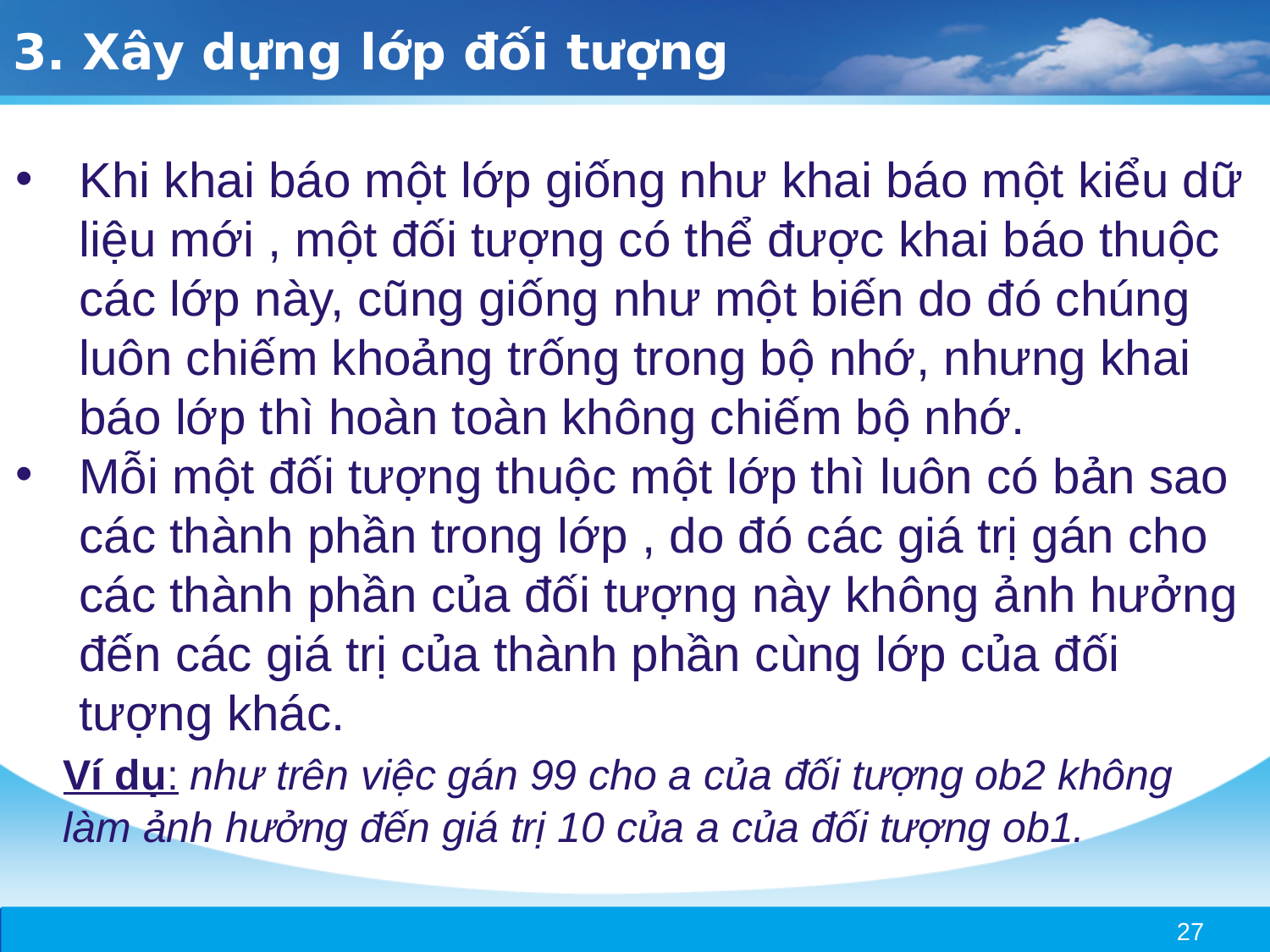

3. Xây dựng lớp đối tượng
Khi khai báo một lớp giống như khai báo một kiểu dữ liệu mới , một đối tượng có thể được khai báo thuộc các lớp này, cũng giống như một biến do đó chúng luôn chiếm khoảng trống trong bộ nhớ, nhưng khai báo lớp thì hoàn toàn không chiếm bộ nhớ.
Mỗi một đối tượng thuộc một lớp thì luôn có bản sao các thành phần trong lớp , do đó các giá trị gán cho các thành phần của đối tượng này không ảnh hưởng đến các giá trị của thành phần cùng lớp của đối tượng khác.
	Ví dụ: như trên việc gán 99 cho a của đối tượng ob2 không làm ảnh hưởng đến giá trị 10 của a của đối tượng ob1.
27